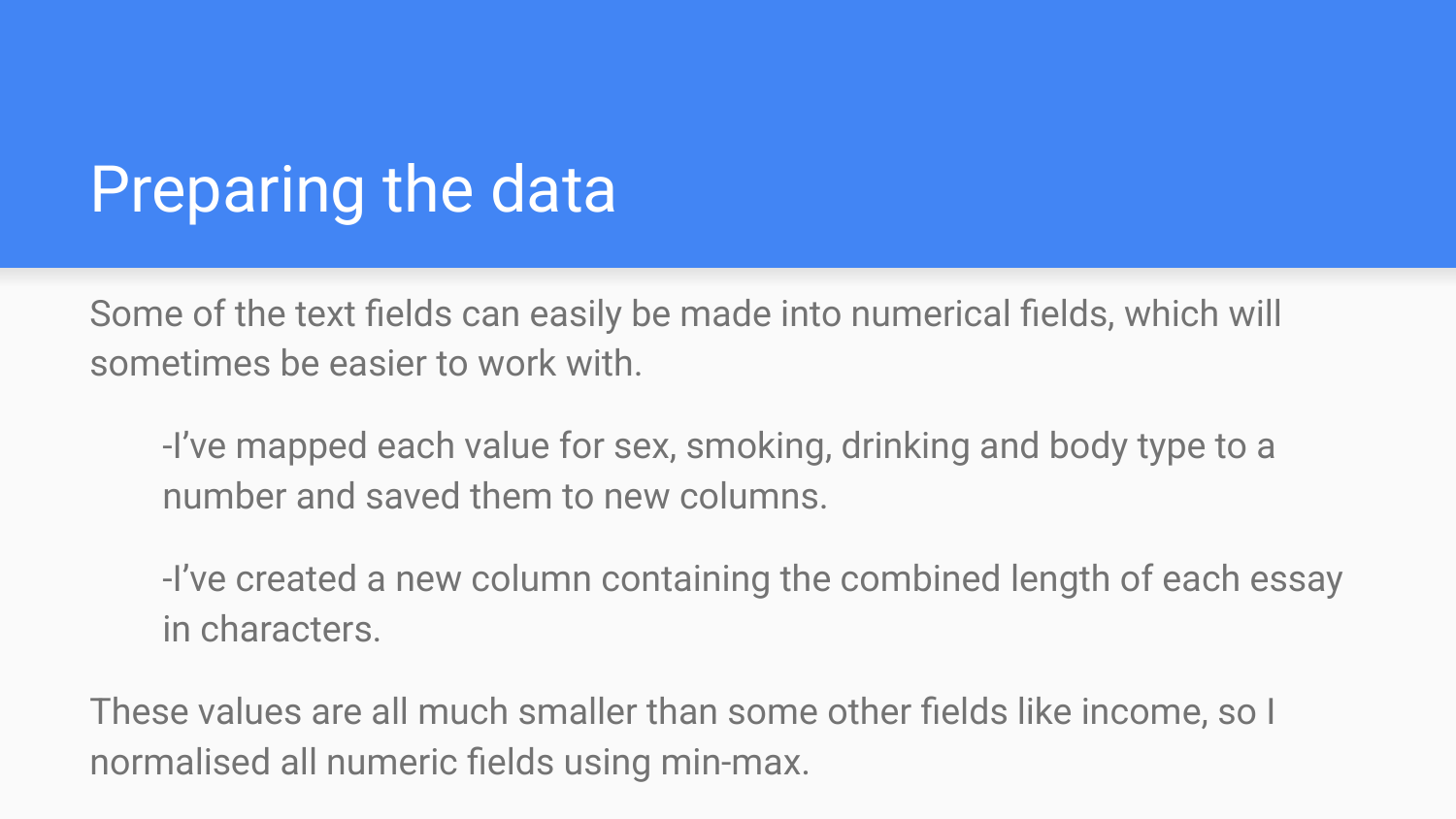

# Preparing the data
Some of the text fields can easily be made into numerical fields, which will sometimes be easier to work with.
-I’ve mapped each value for sex, smoking, drinking and body type to a number and saved them to new columns.
-I’ve created a new column containing the combined length of each essay in characters.
These values are all much smaller than some other fields like income, so I normalised all numeric fields using min-max.